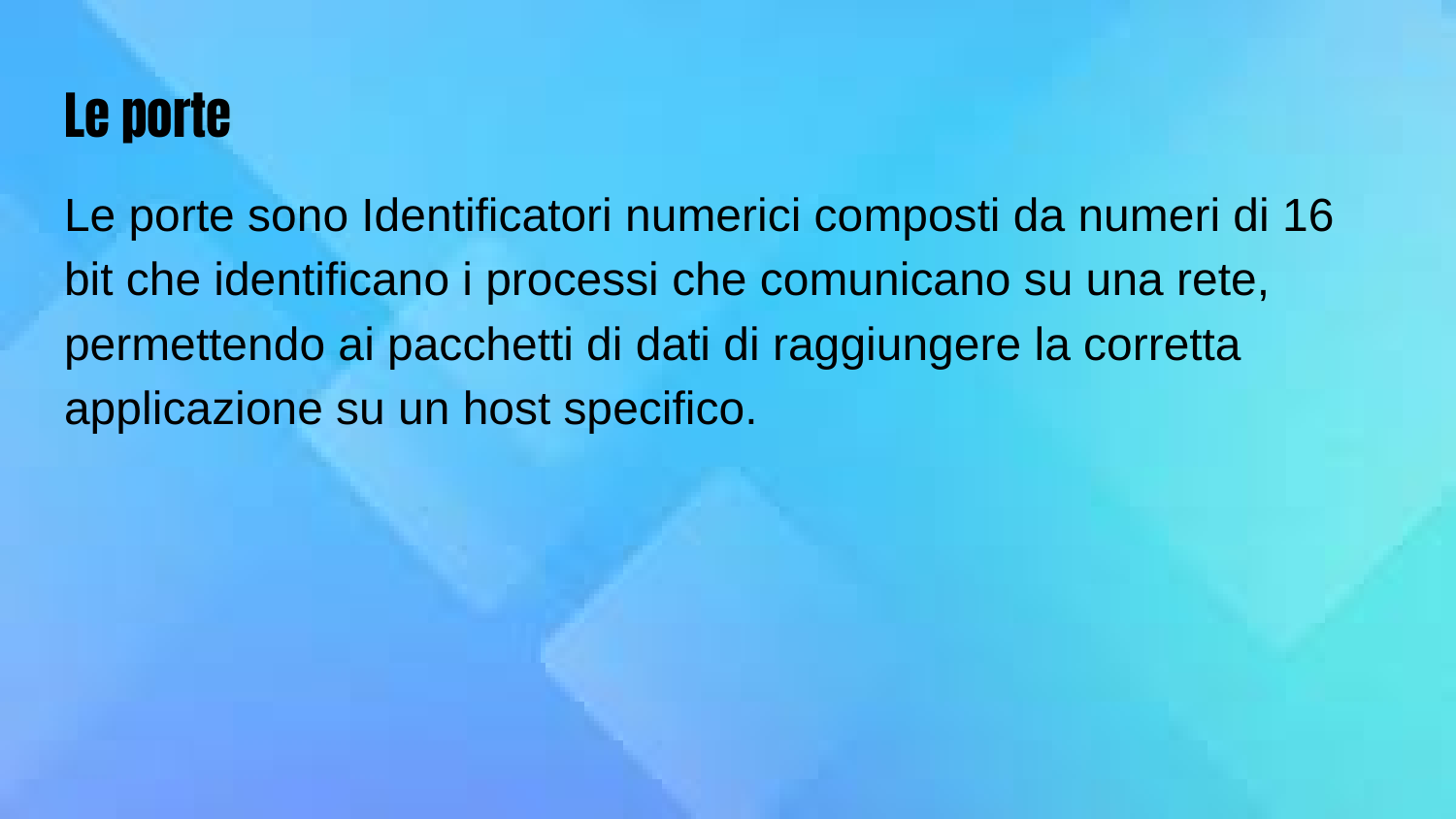

# Le porte
Le porte sono Identificatori numerici composti da numeri di 16 bit che identificano i processi che comunicano su una rete, permettendo ai pacchetti di dati di raggiungere la corretta applicazione su un host specifico.